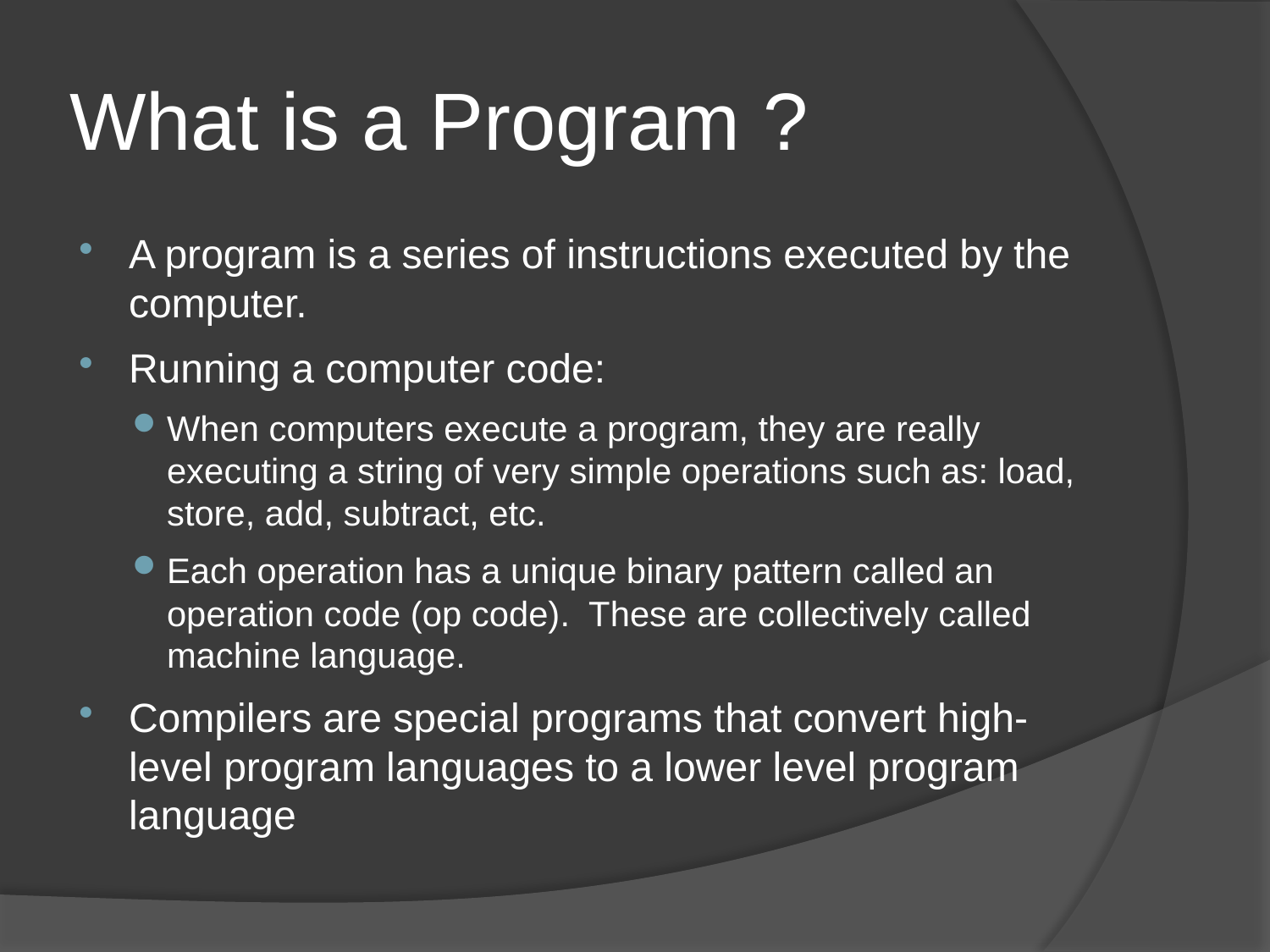

# What is a Program ?
A program is a series of instructions executed by the computer.
Running a computer code:
When computers execute a program, they are really executing a string of very simple operations such as: load, store, add, subtract, etc.
Each operation has a unique binary pattern called an operation code (op code).  These are collectively called machine language.
Compilers are special programs that convert high-level program languages to a lower level program language